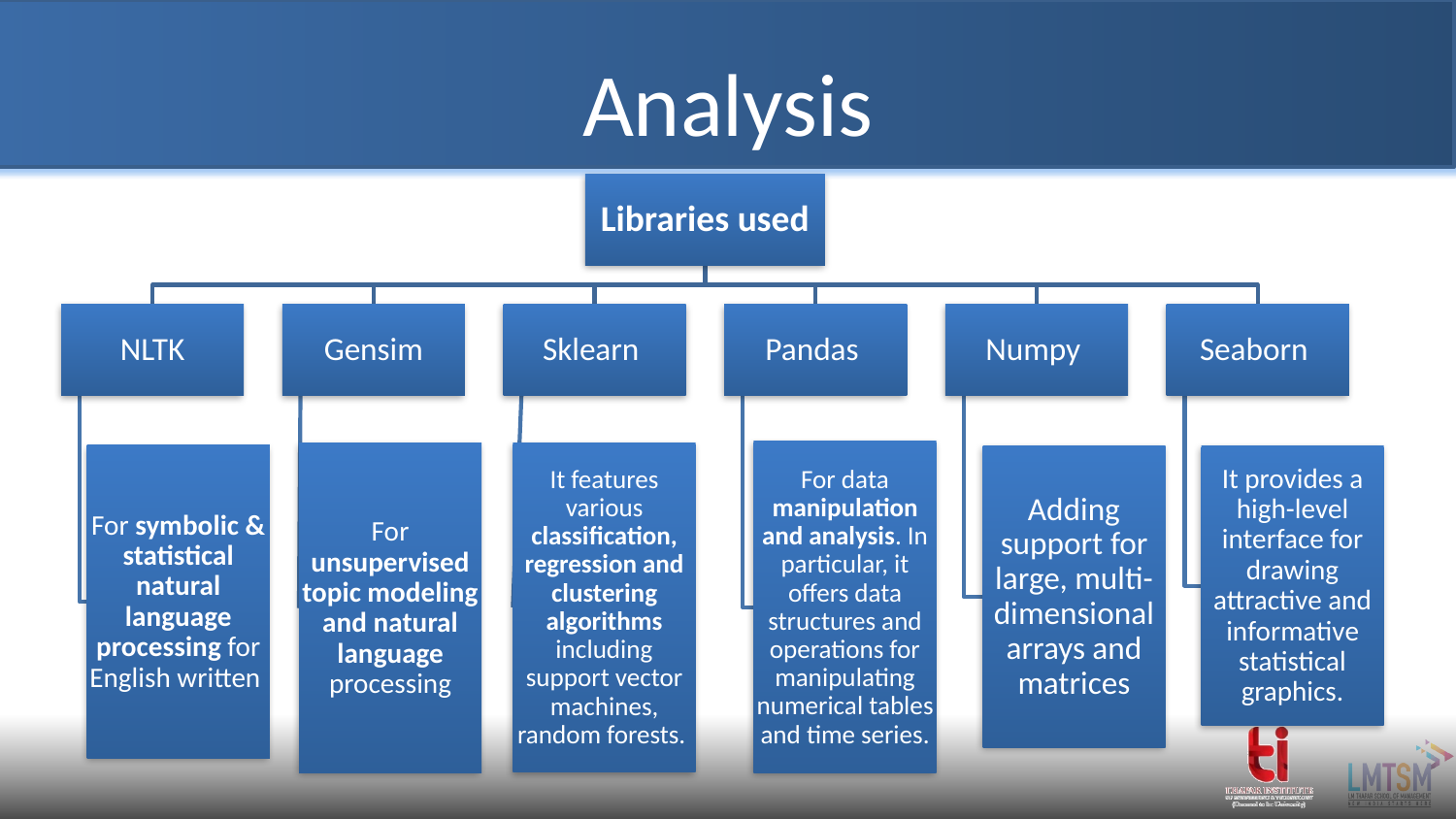

# Analysis
Libraries used
NLTK
For symbolic & statistical natural language processing for English written
Gensim
For unsupervised topic modeling and natural language processing
Sklearn
It features various classification, regression and clustering algorithms including support vector machines, random forests.
Pandas
For data manipulation and analysis. In particular, it offers data structures and operations for manipulating numerical tables and time series.
Numpy
Adding support for large, multi-dimensional arrays and matrices
Seaborn
It provides a high-level interface for drawing attractive and informative statistical graphics.